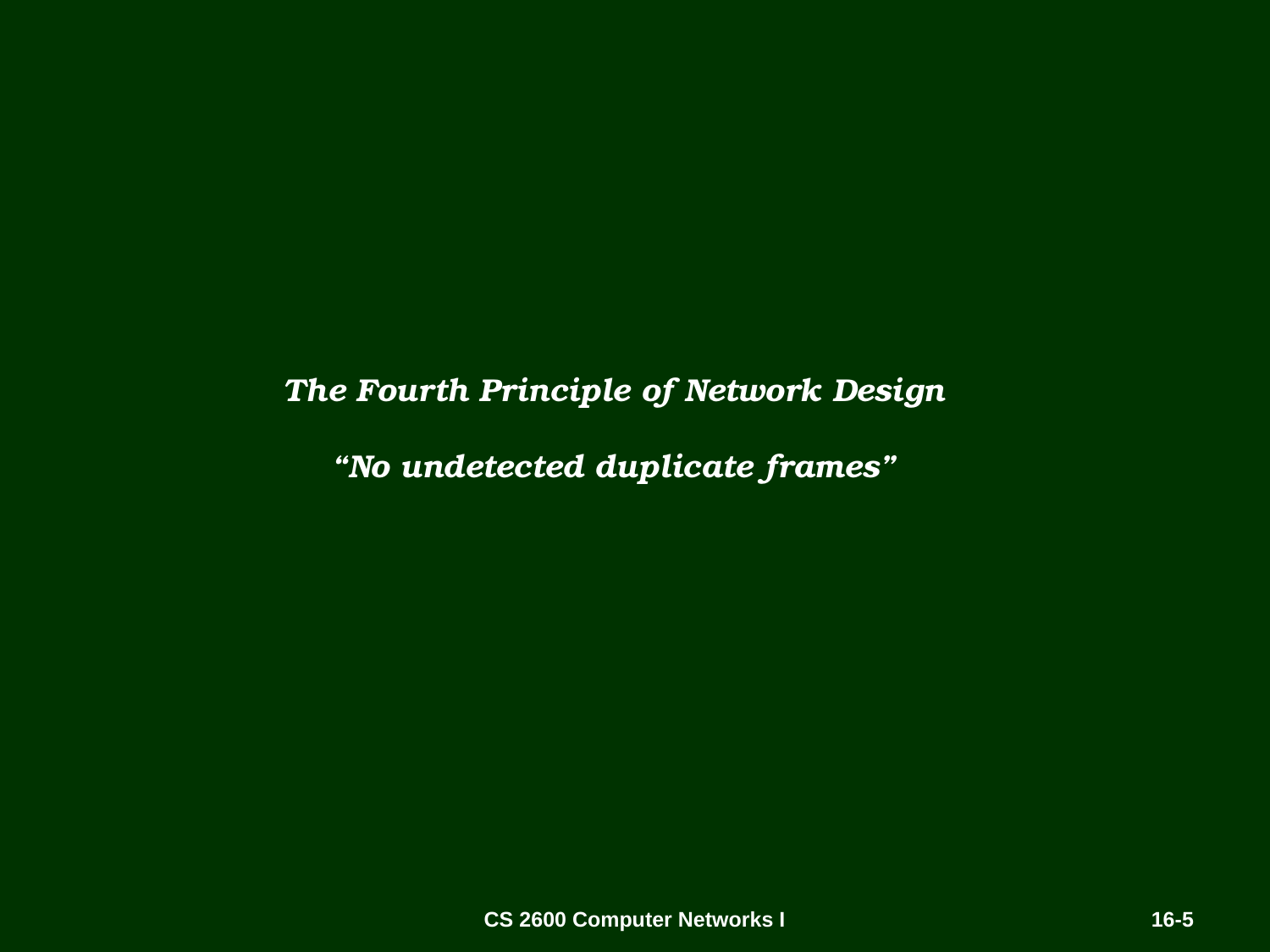

The Fourth Principle of Network Design

“No undetected duplicate frames”
CS 2600 Computer Networks I
16-5